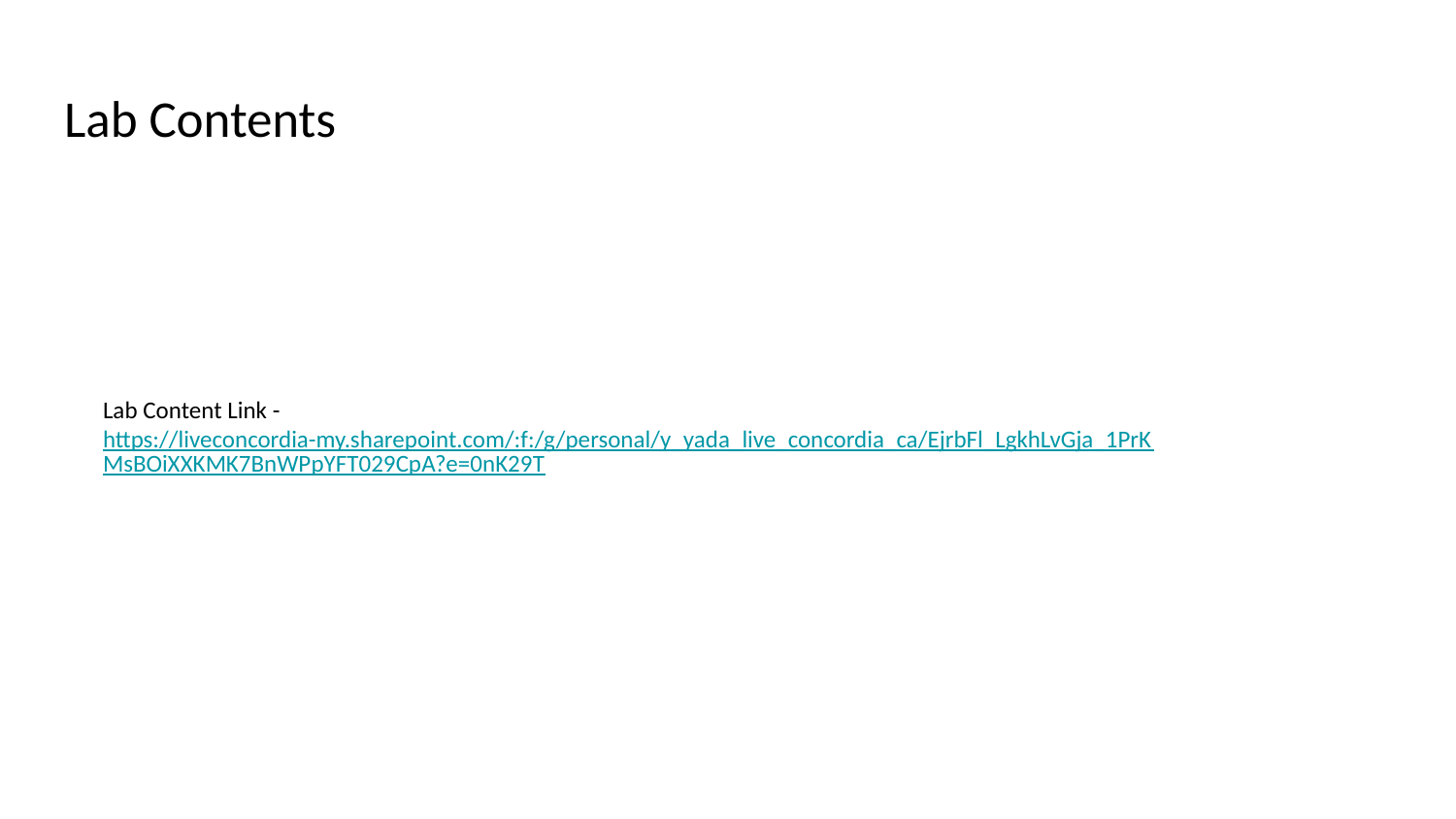

# Lab Contents
Lab Content Link -
https://liveconcordia-my.sharepoint.com/:f:/g/personal/y_yada_live_concordia_ca/EjrbFl_LgkhLvGja_1PrKMsBOiXXKMK7BnWPpYFT029CpA?e=0nK29T